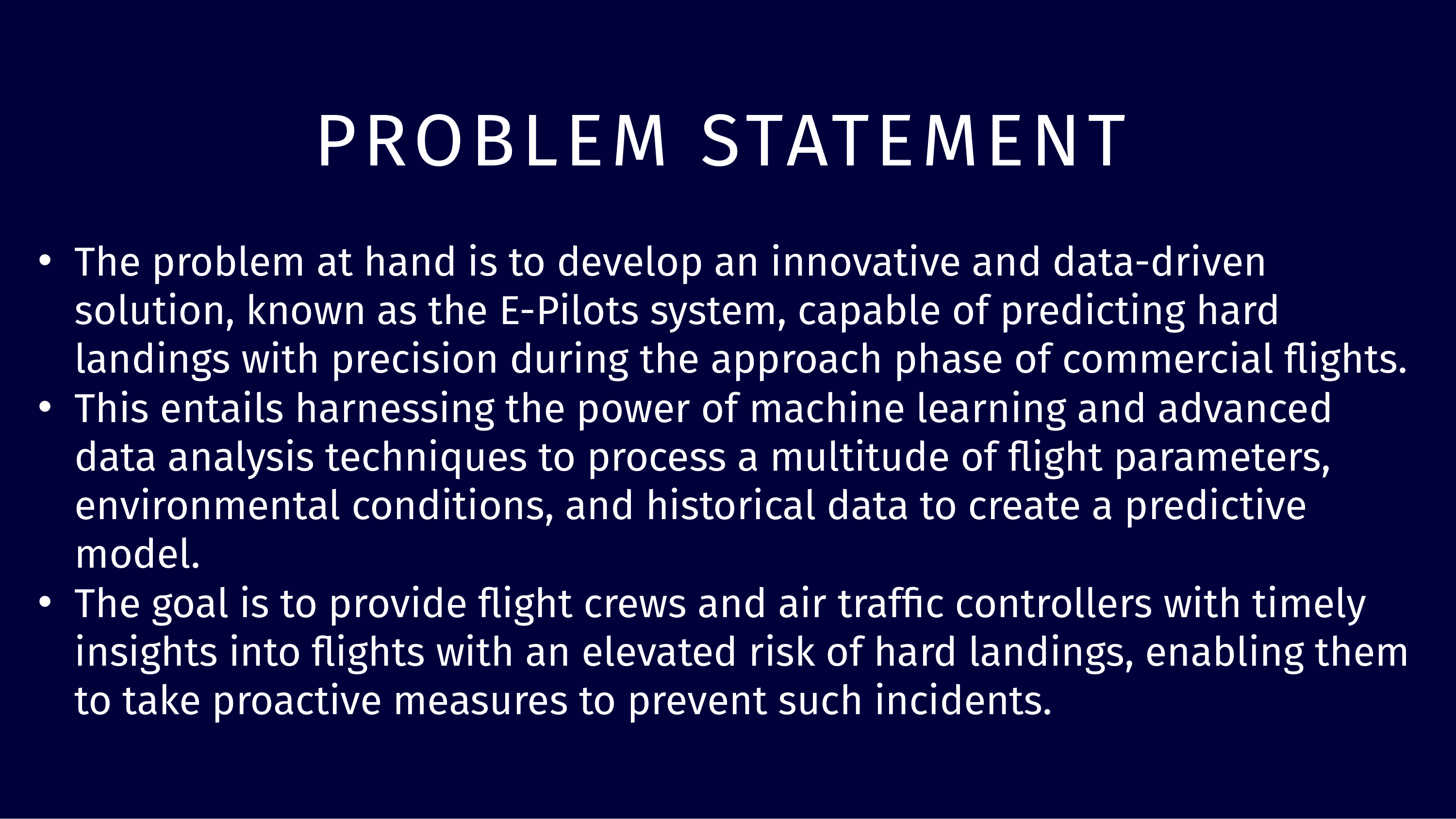

# PROBLEM STATEMENT
The problem at hand is to develop an innovative and data-driven solution, known as the E-Pilots system, capable of predicting hard landings with precision during the approach phase of commercial flights.
This entails harnessing the power of machine learning and advanced data analysis techniques to process a multitude of flight parameters, environmental conditions, and historical data to create a predictive model.
The goal is to provide flight crews and air traffic controllers with timely insights into flights with an elevated risk of hard landings, enabling them to take proactive measures to prevent such incidents.